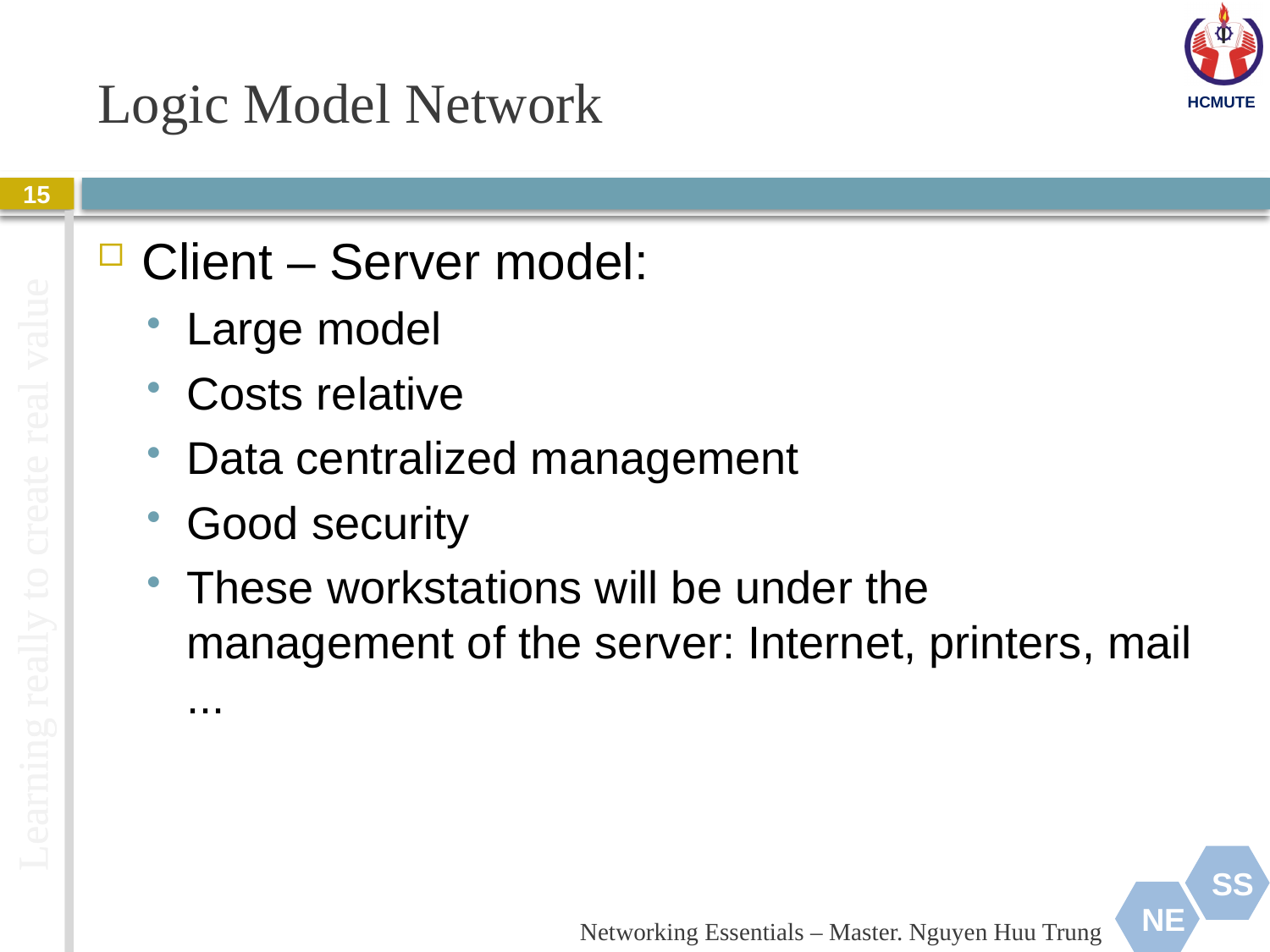

# Logic Model Network
15
Client – Server model:
Large model
Costs relative
Data centralized management
Good security
These workstations will be under the management of the server: Internet, printers, mail ...
Networking Essentials – Master. Nguyen Huu Trung